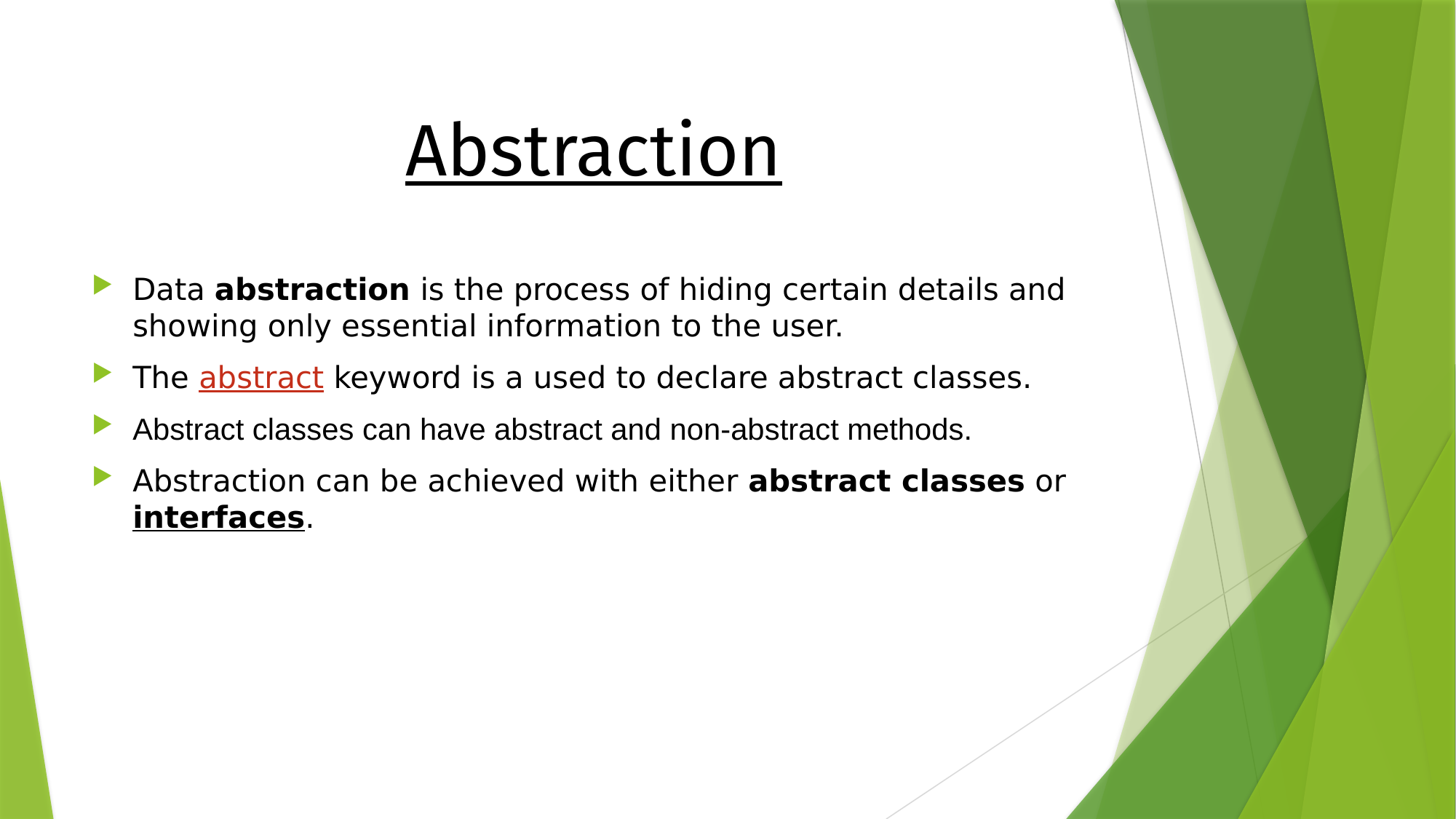

# Abstraction
Data abstraction is the process of hiding certain details and showing only essential information to the user.
The abstract keyword is a used to declare abstract classes.
Abstract classes can have abstract and non-abstract methods.
Abstraction can be achieved with either abstract classes or interfaces.